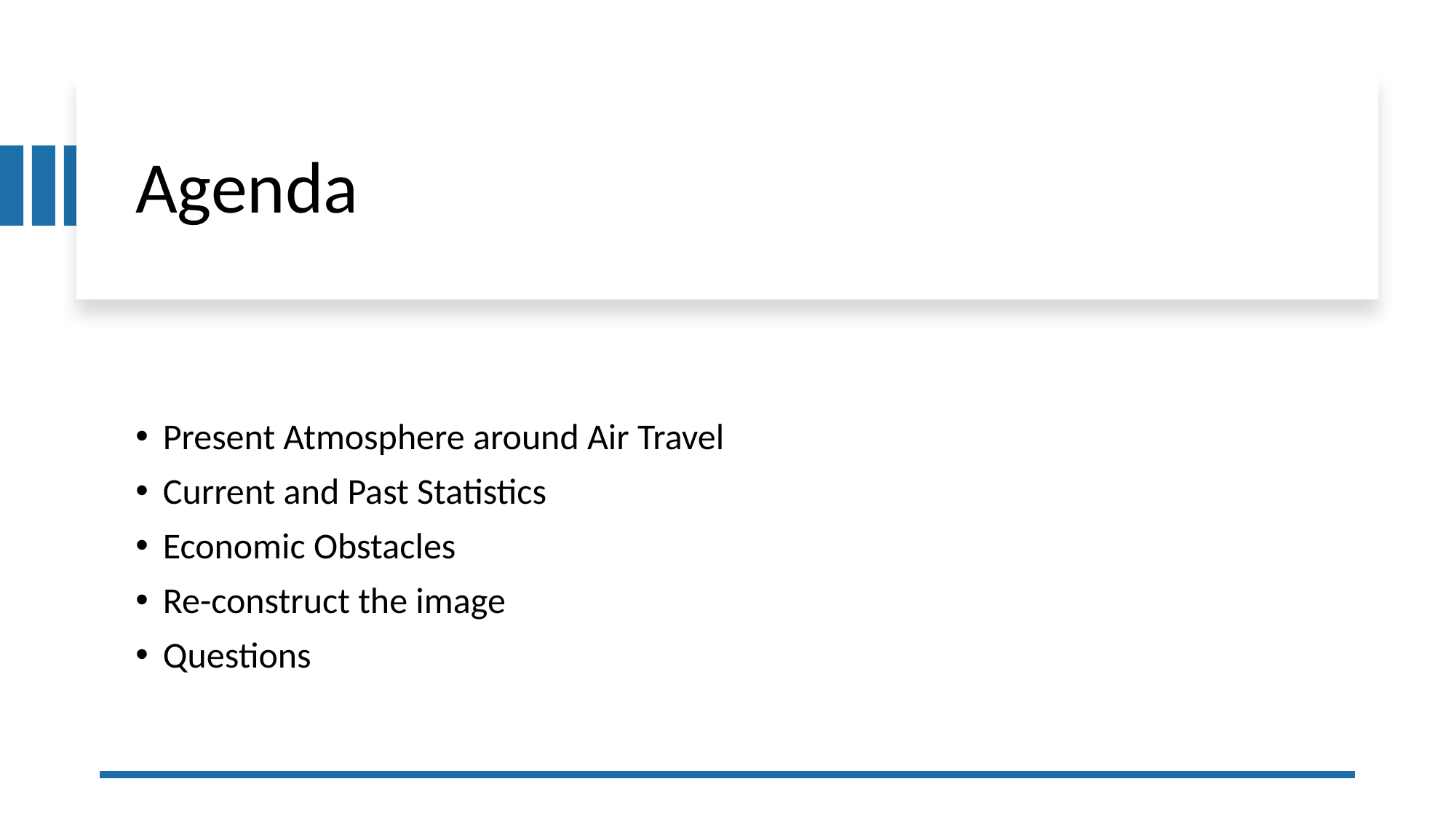

# Agenda

Present Atmosphere around Air Travel
Current and Past Statistics
Economic Obstacles
Re-construct the image
Questions